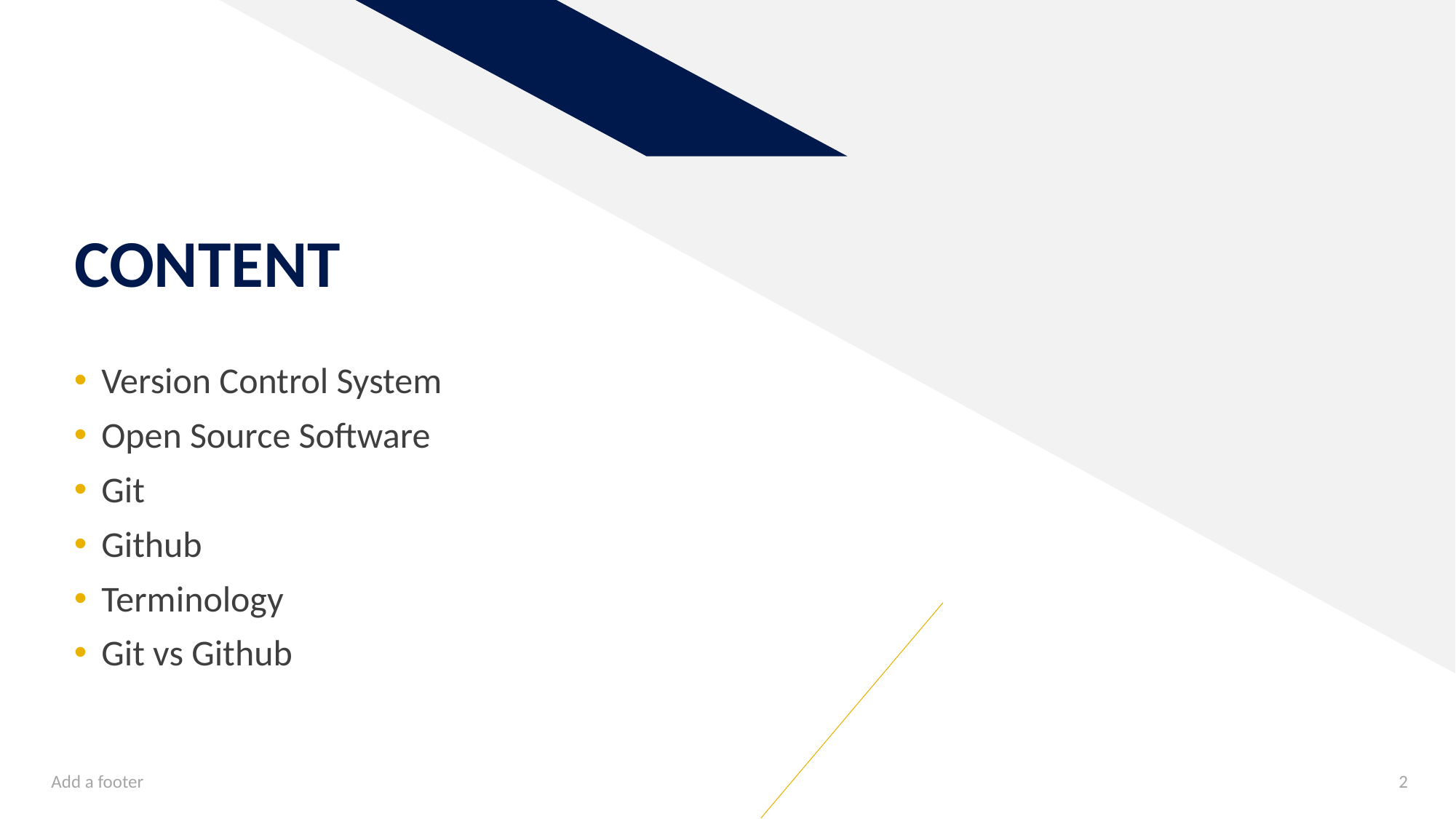

# CONTENT
Version Control System
Open Source Software
Git
Github
Terminology
Git vs Github

Add a footer
2